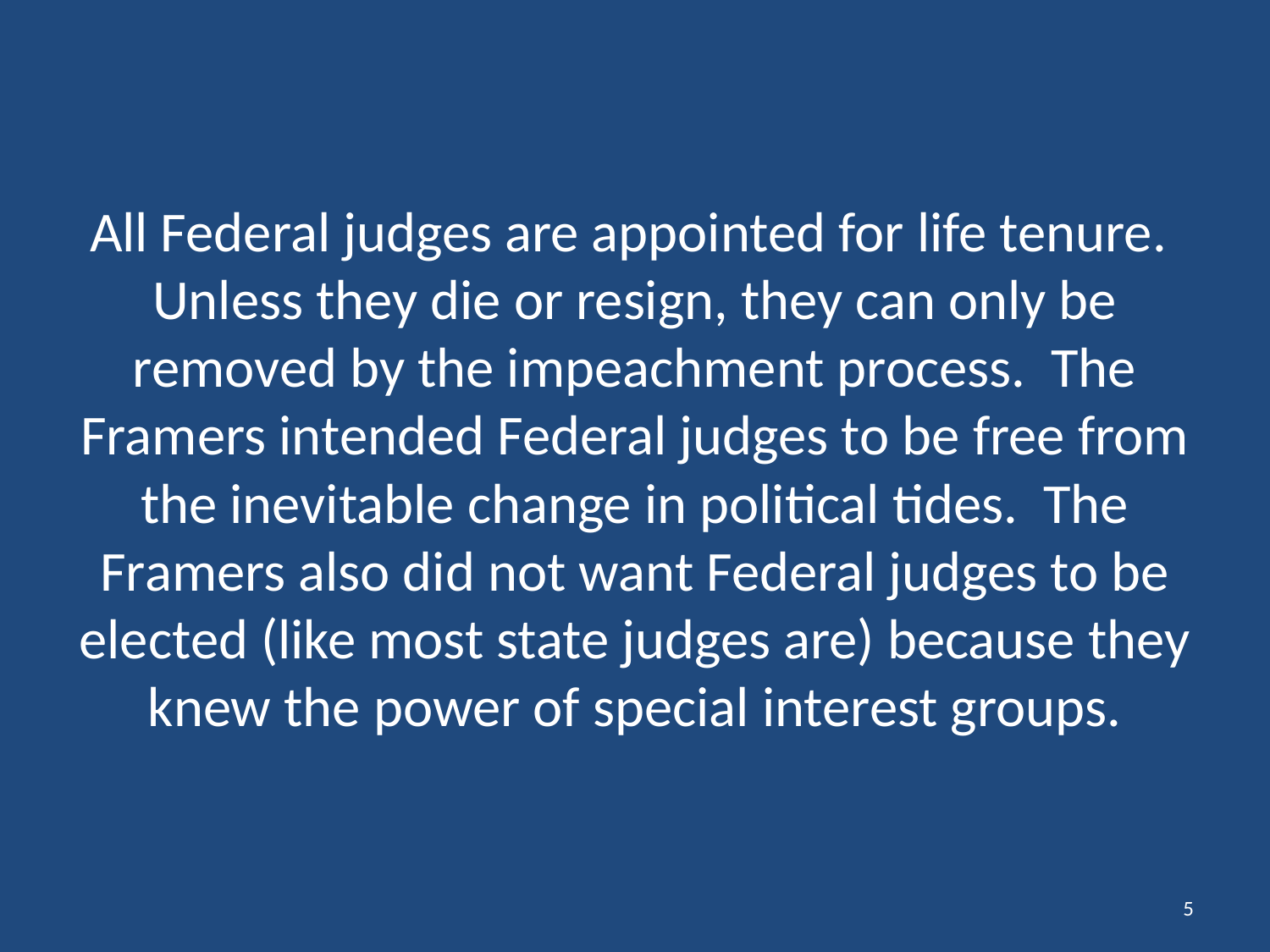

All Federal judges are appointed for life tenure.  Unless they die or resign, they can only be removed by the impeachment process.  The Framers intended Federal judges to be free from the inevitable change in political tides.  The Framers also did not want Federal judges to be elected (like most state judges are) because they knew the power of special interest groups.

5